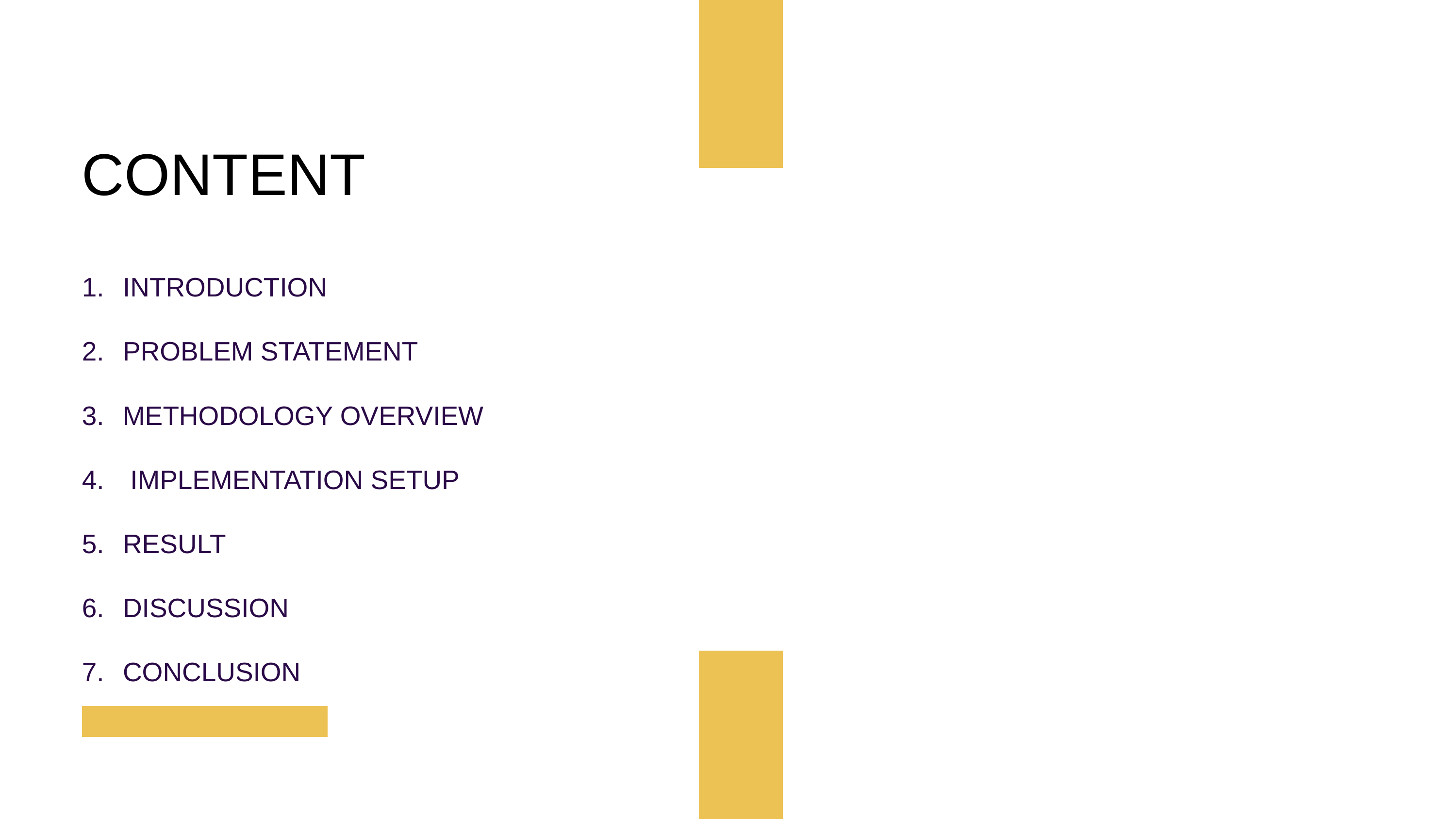

CONTENT
INTRODUCTION
PROBLEM STATEMENT
METHODOLOGY OVERVIEW
 IMPLEMENTATION SETUP
RESULT
DISCUSSION
CONCLUSION